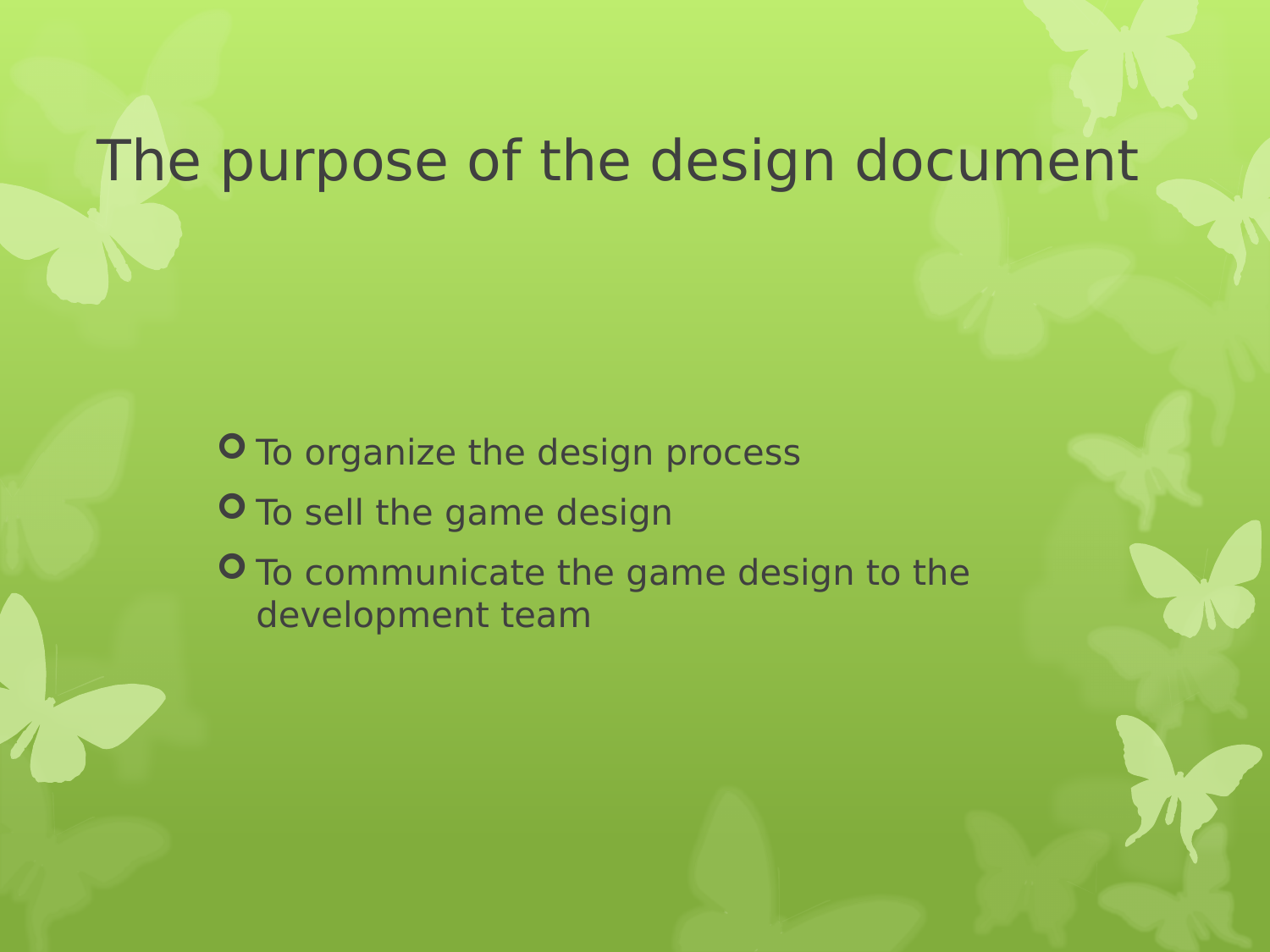

# The purpose of the design document
To organize the design process
To sell the game design
To communicate the game design to the development team